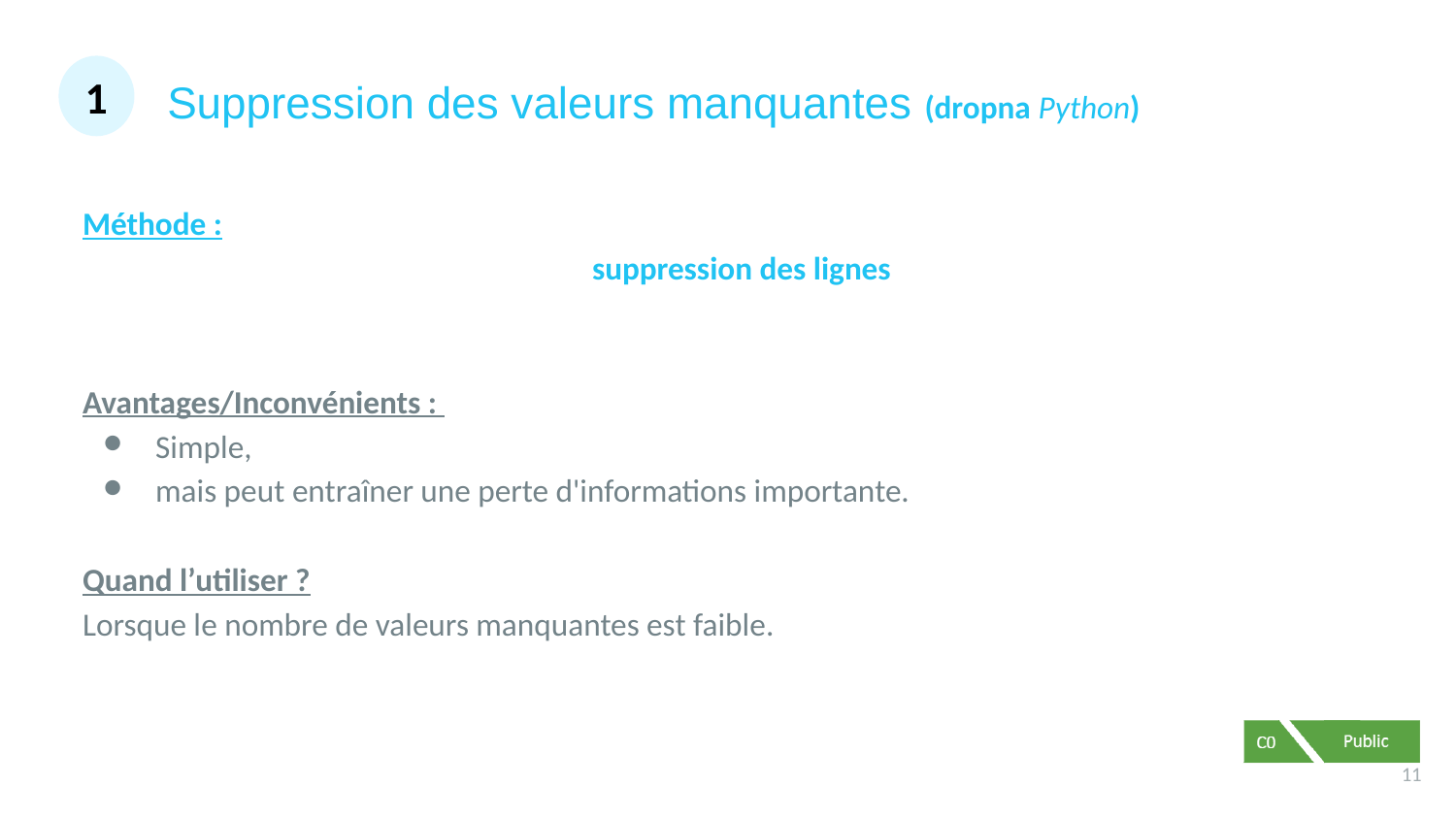

# Suppression des valeurs manquantes (dropna Python)
1

Méthode :
suppression des lignes

Avantages/Inconvénients :
Simple,
mais peut entraîner une perte d'informations importante.

Quand l’utiliser ?
Lorsque le nombre de valeurs manquantes est faible.
11